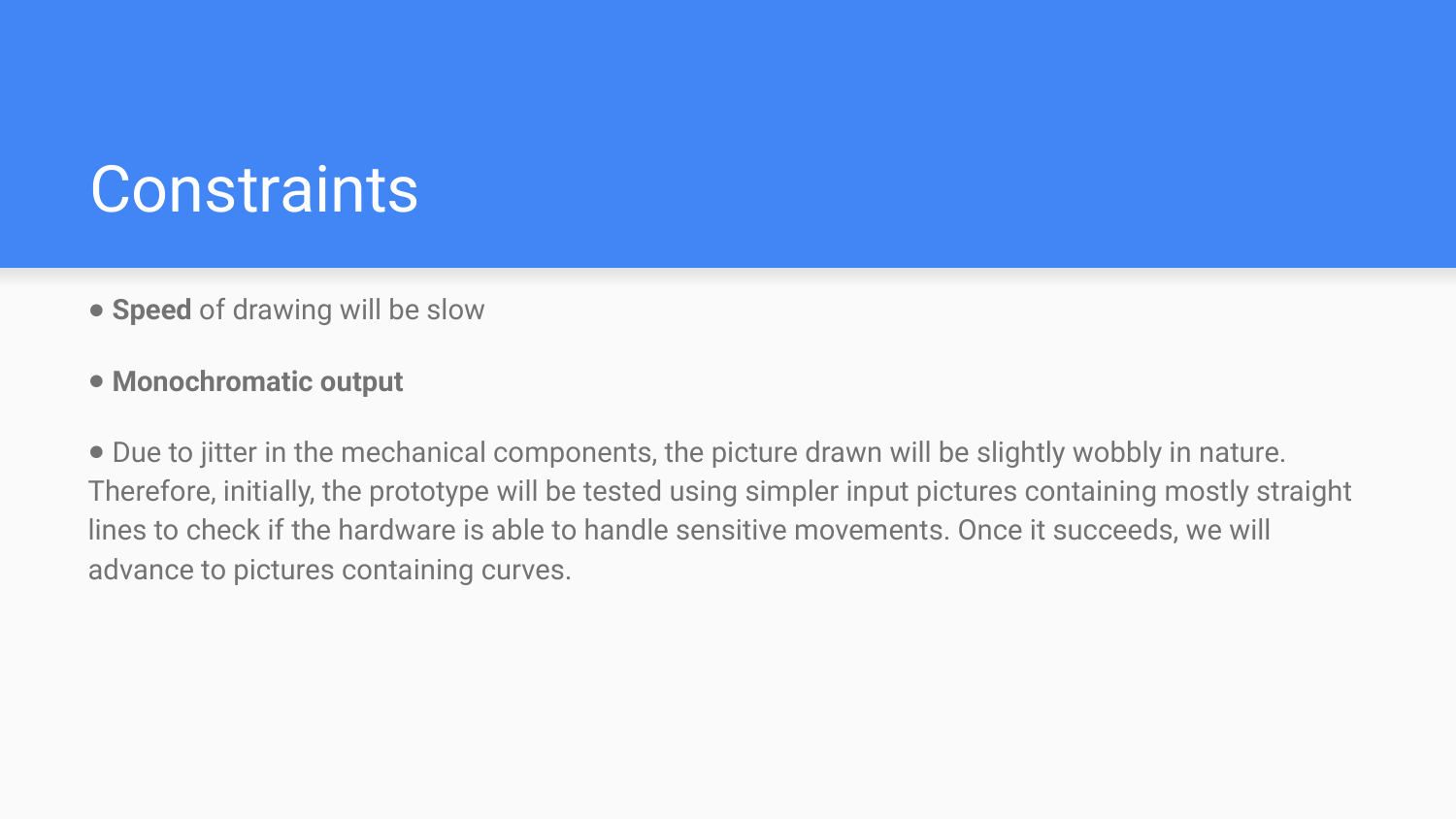

# Constraints
 Speed of drawing will be slow
 Monochromatic output
 Due to jitter in the mechanical components, the picture drawn will be slightly wobbly in nature. Therefore, initially, the prototype will be tested using simpler input pictures containing mostly straight lines to check if the hardware is able to handle sensitive movements. Once it succeeds, we will advance to pictures containing curves.